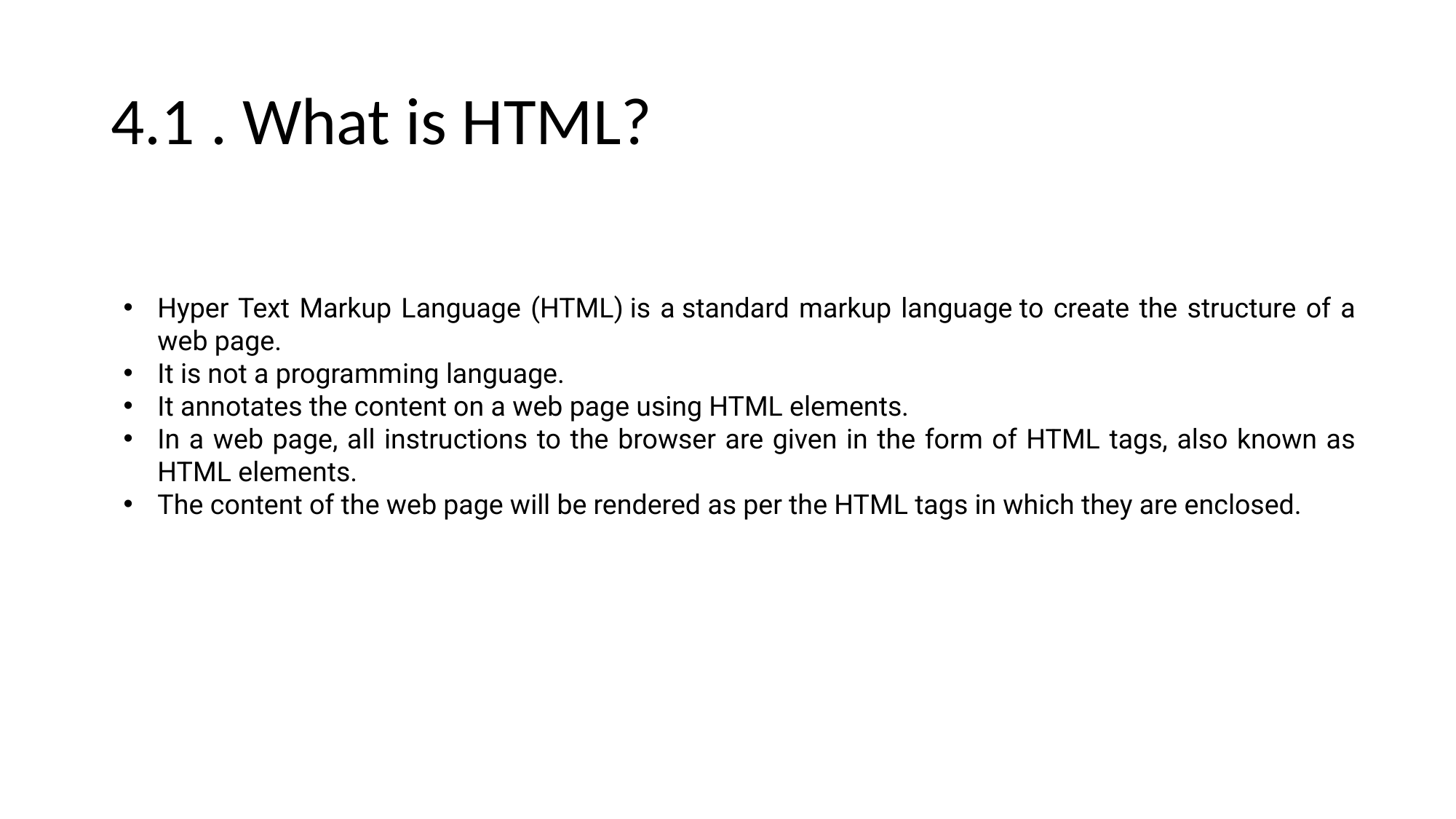

# 4.1 . What is HTML?

Hyper Text Markup Language (HTML) is a standard markup language to create the structure of a web page.
It is not a programming language.
It annotates the content on a web page using HTML elements.
In a web page, all instructions to the browser are given in the form of HTML tags, also known as HTML elements.
The content of the web page will be rendered as per the HTML tags in which they are enclosed.